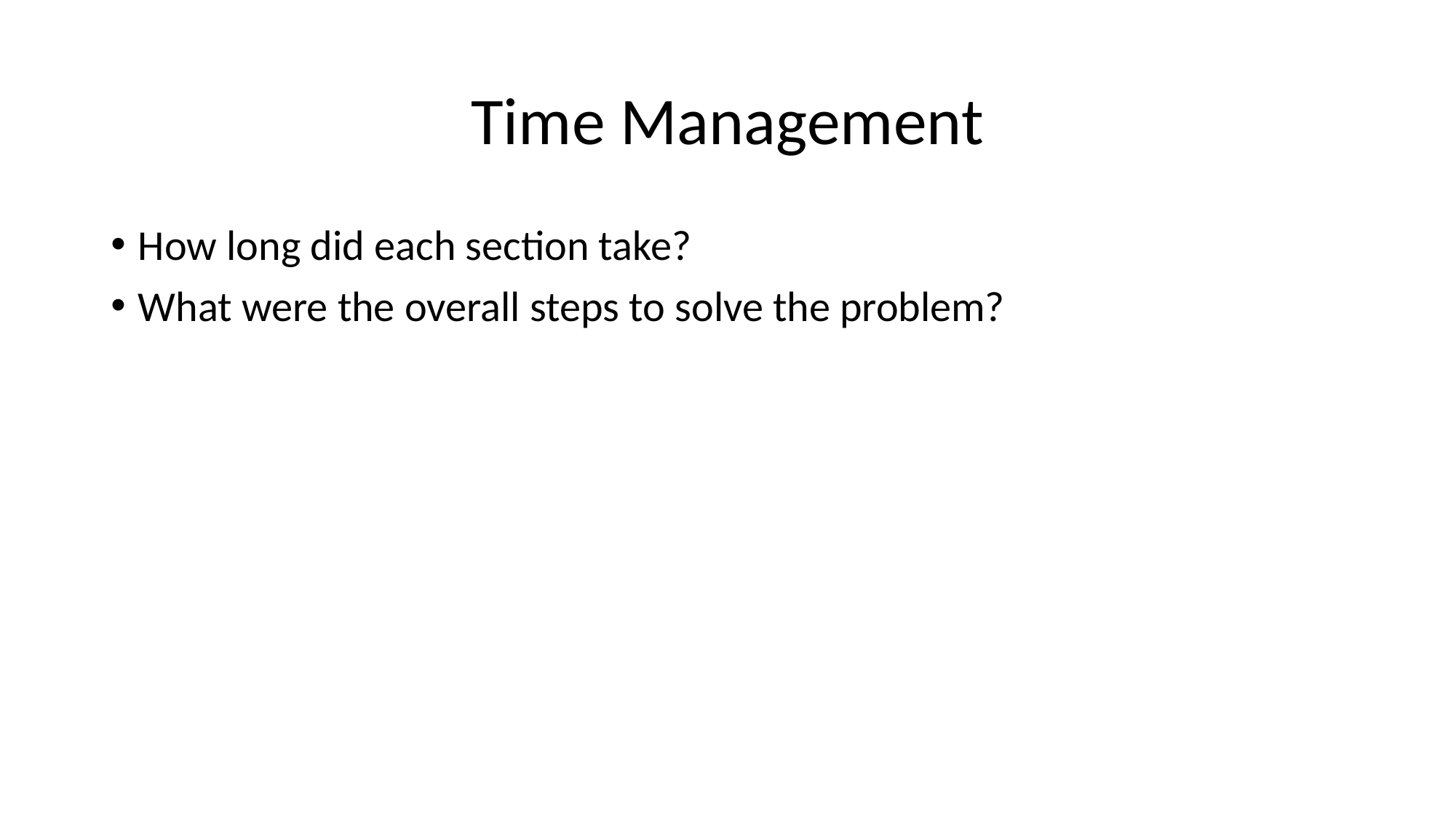

# Time Management
How long did each section take?
What were the overall steps to solve the problem?